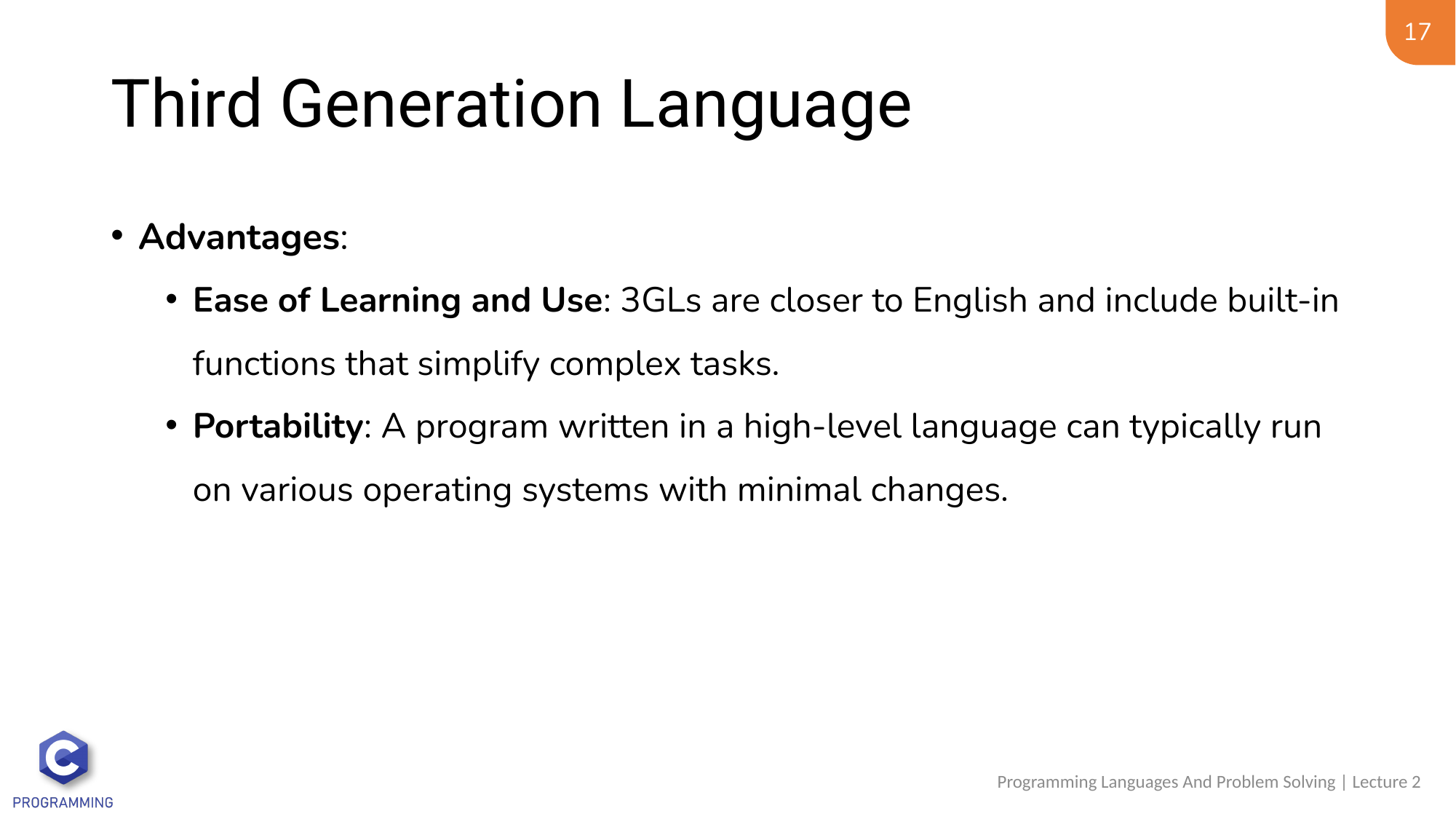

17
# Third Generation Language
Advantages:
Ease of Learning and Use: 3GLs are closer to English and include built-in functions that simplify complex tasks.
Portability: A program written in a high-level language can typically run on various operating systems with minimal changes.
Programming Languages And Problem Solving | Lecture 2